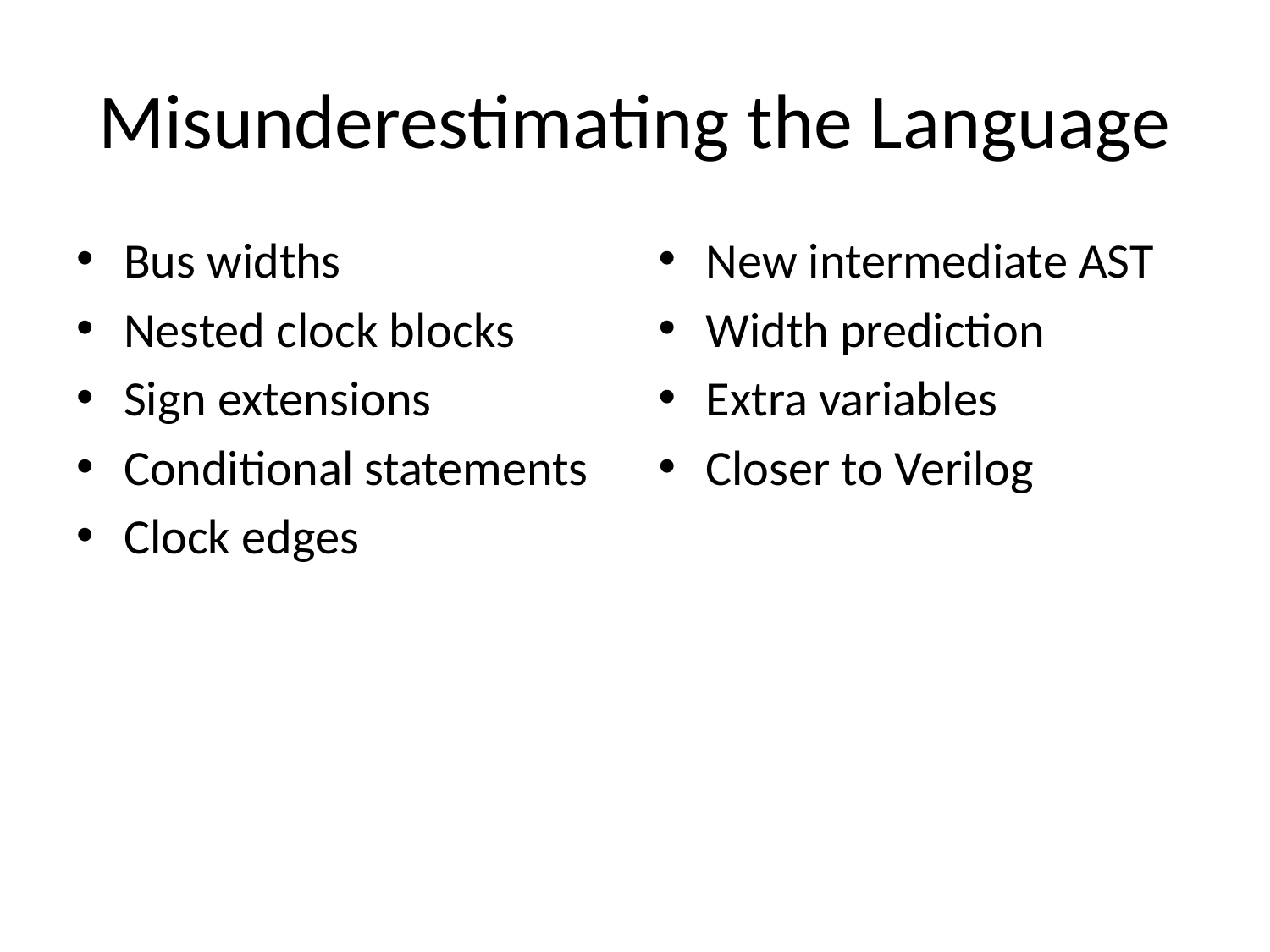

# Misunderestimating the Language
Bus widths
Nested clock blocks
Sign extensions
Conditional statements
Clock edges
New intermediate AST
Width prediction
Extra variables
Closer to Verilog